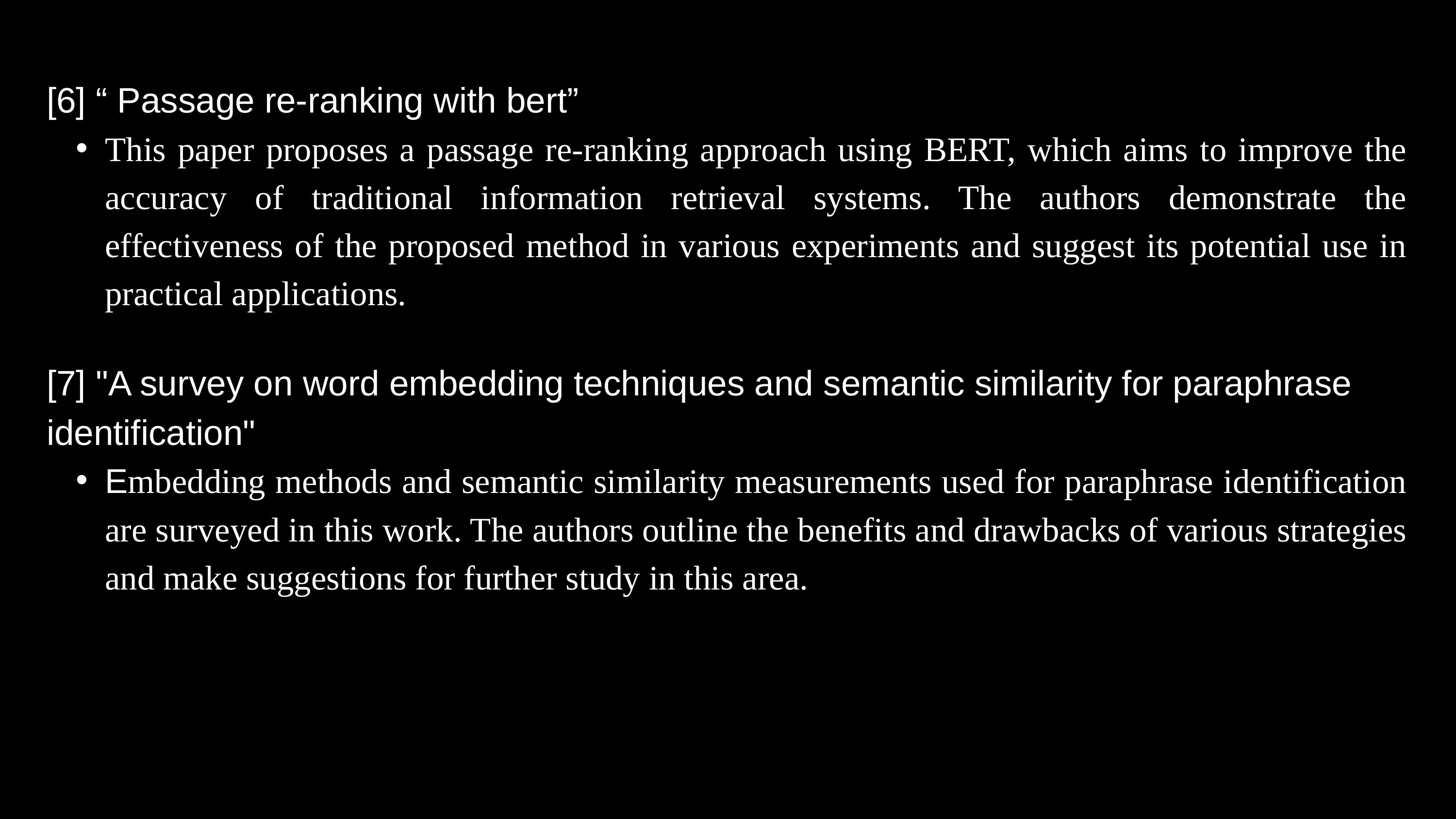

[6] “ Passage re-ranking with bert”
This paper proposes a passage re-ranking approach using BERT, which aims to improve the accuracy of traditional information retrieval systems. The authors demonstrate the effectiveness of the proposed method in various experiments and suggest its potential use in practical applications.

[7] "A survey on word embedding techniques and semantic similarity for paraphrase  identification"
Embedding methods and semantic similarity measurements used for paraphrase identification are surveyed in this work. The authors outline the benefits and drawbacks of various strategies and make suggestions for further study in this area.